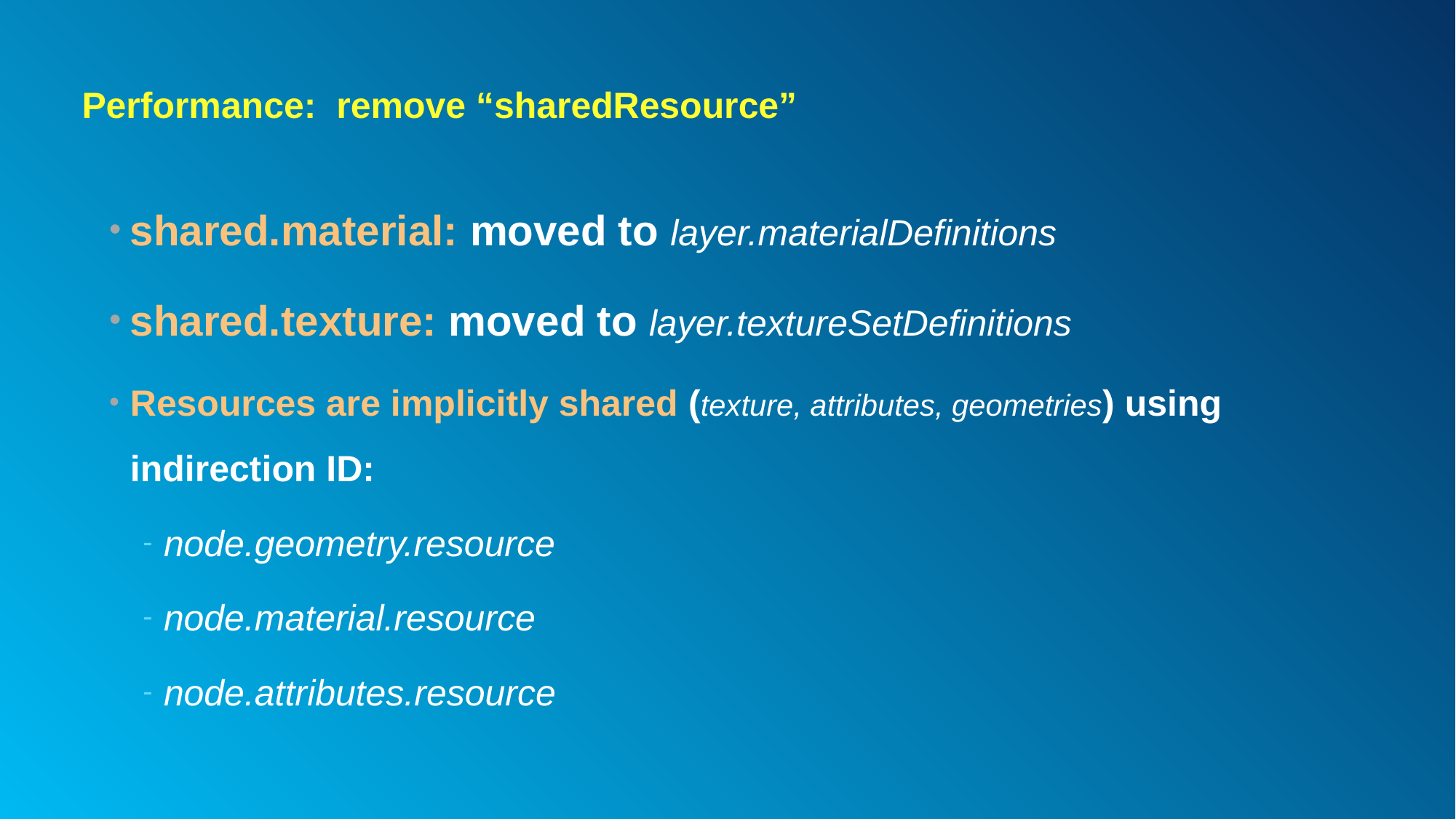

# Performance:  remove “sharedResource”
shared.material: moved to layer.materialDefinitions
shared.texture: moved to layer.textureSetDefinitions
Resources are implicitly shared (texture, attributes, geometries) using indirection ID:
node.geometry.resource
node.material.resource
node.attributes.resource